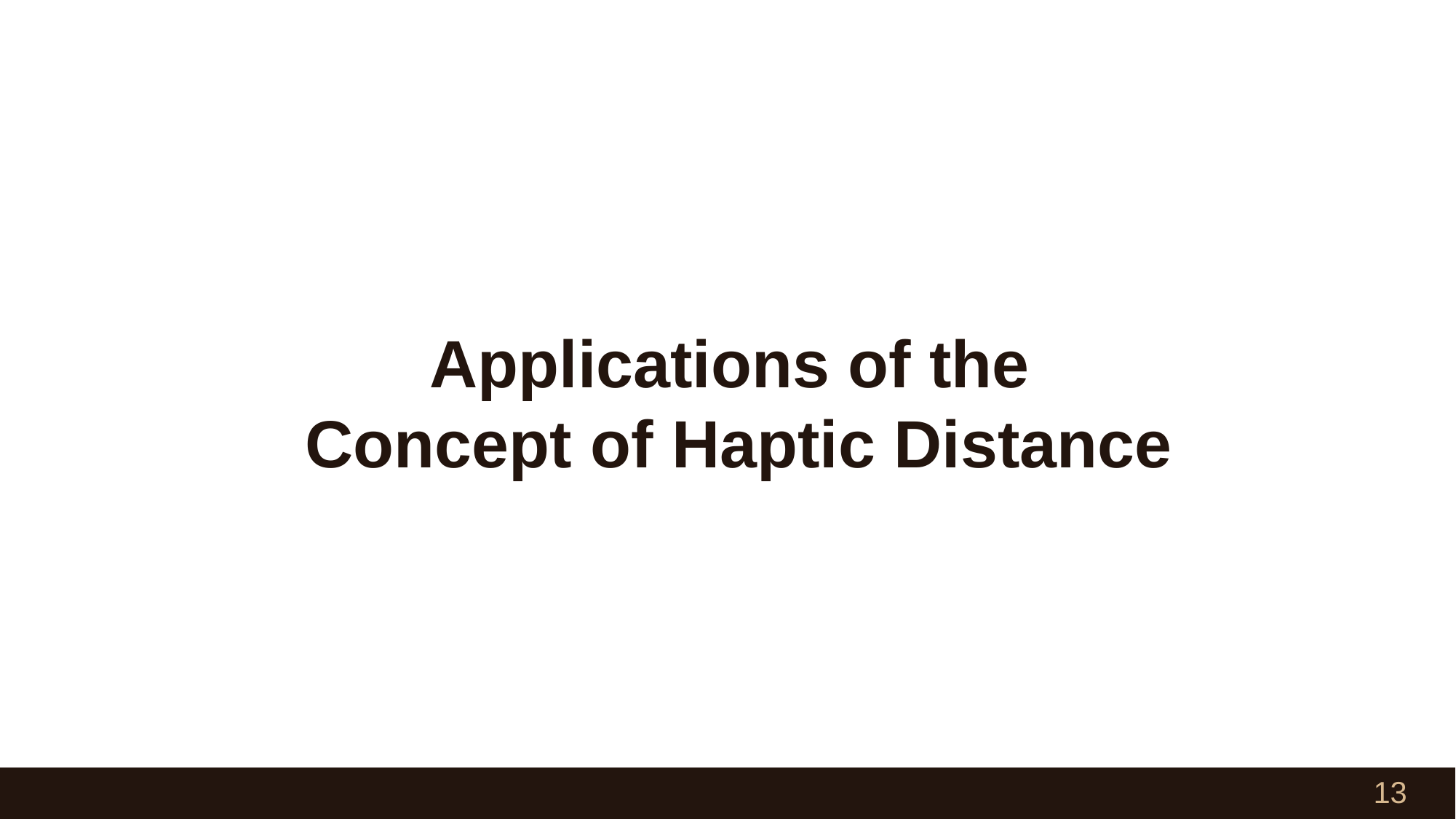

# Applications of the Concept of Haptic Distance
13